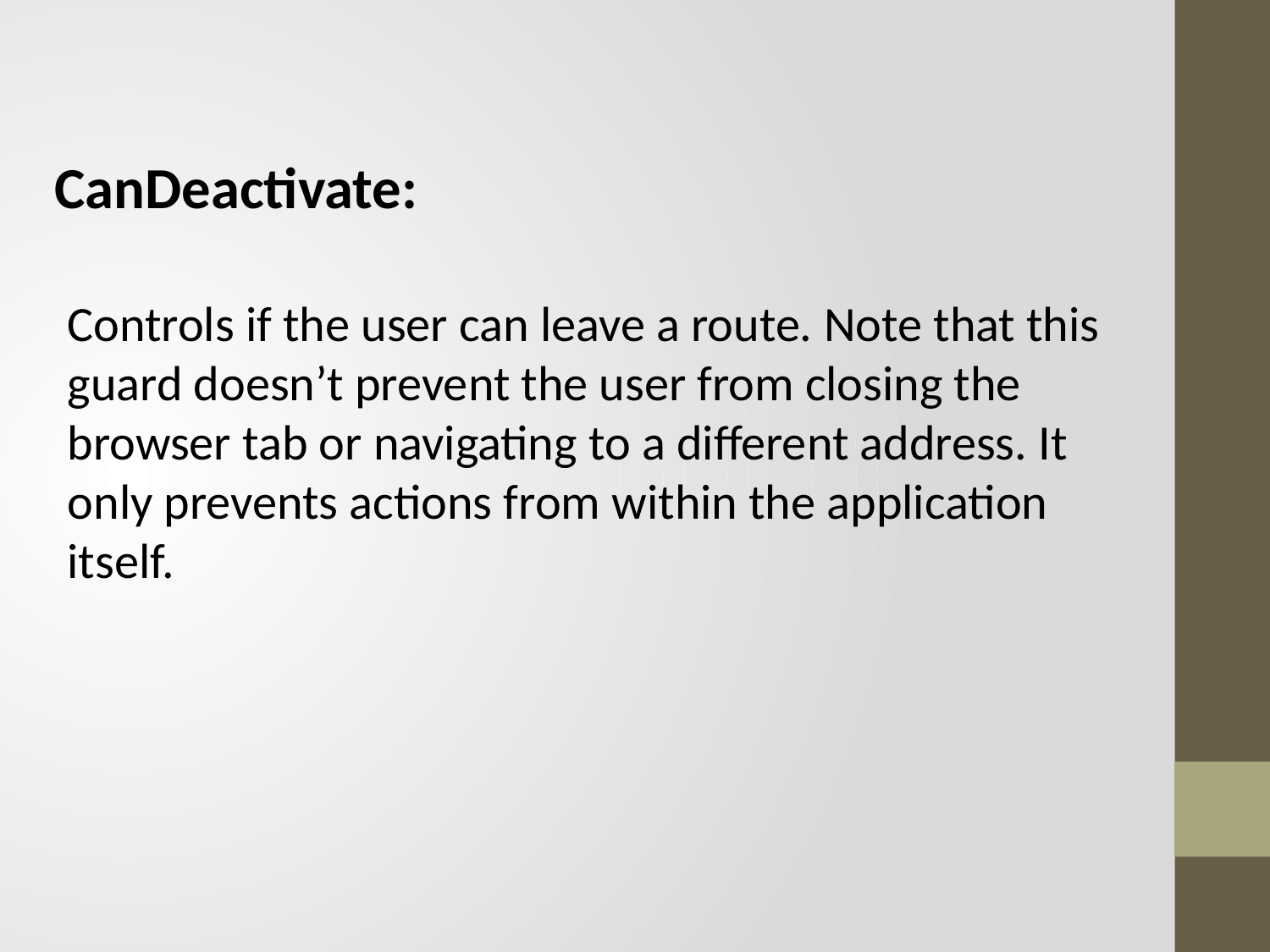

CanDeactivate:
Controls if the user can leave a route. Note that this guard doesn’t prevent the user from closing the browser tab or navigating to a different address. It only prevents actions from within the application itself.